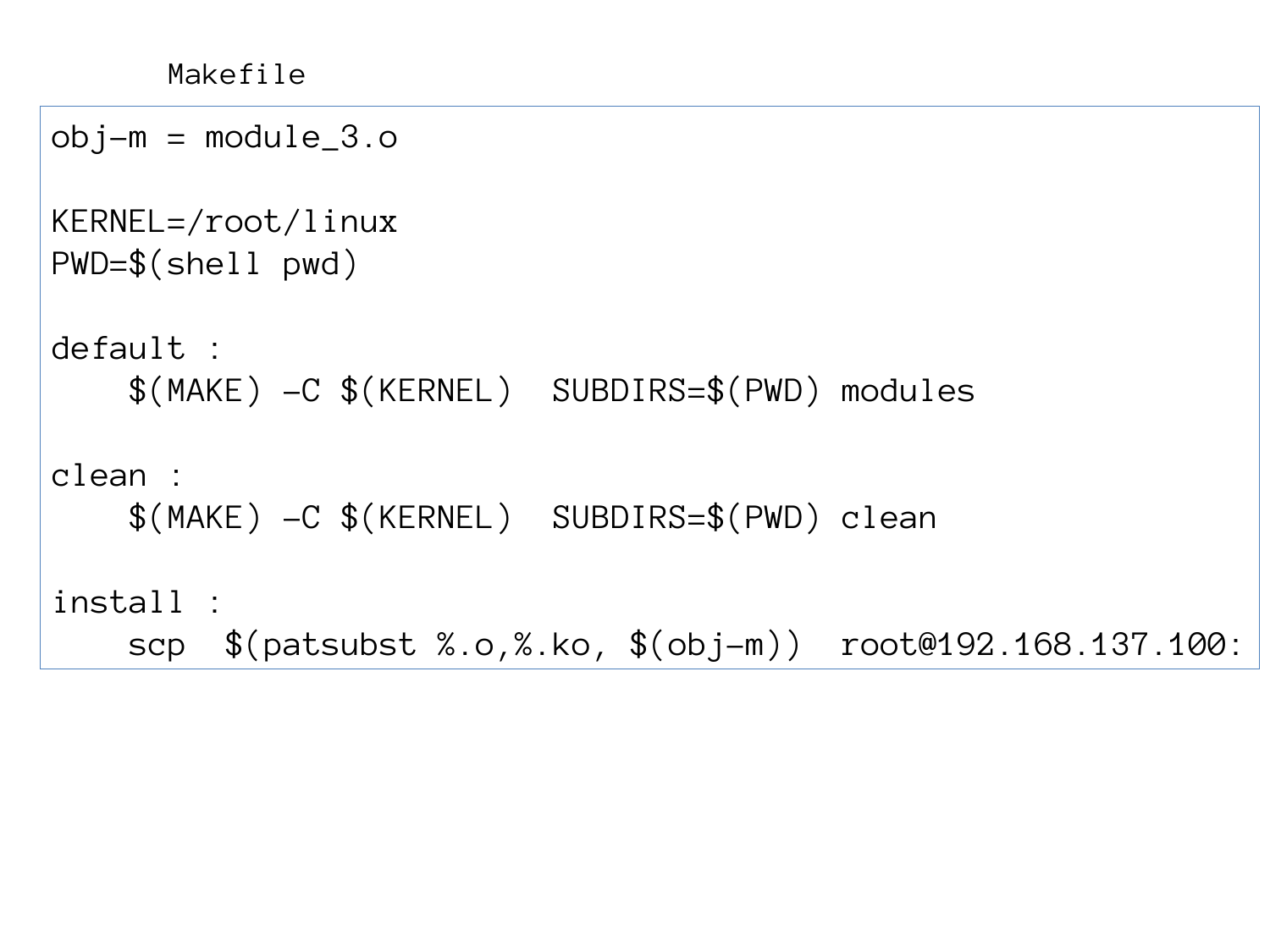

Makefile
obj-m = module_3.o

KERNEL=/root/linux
PWD=$(shell pwd)

default :
    $(MAKE) -C $(KERNEL)  SUBDIRS=$(PWD) modules

clean :
    $(MAKE) -C $(KERNEL)  SUBDIRS=$(PWD) clean

install :
    scp  $(patsubst %.o,%.ko, $(obj-m))  root@192.168.137.100: